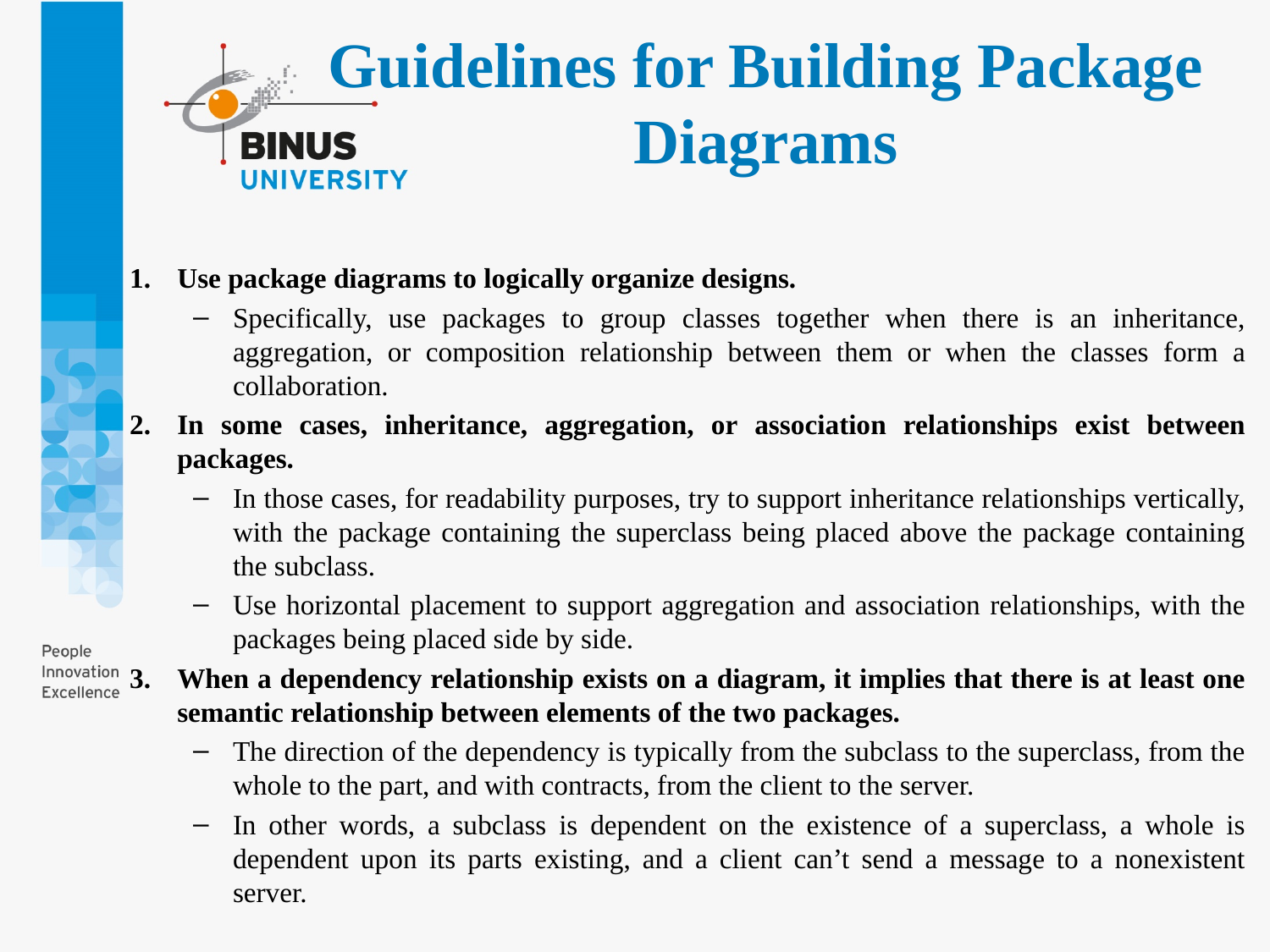

# Guidelines for Building Package Diagrams
Use package diagrams to logically organize designs.
Specifically, use packages to group classes together when there is an inheritance, aggregation, or composition relationship between them or when the classes form a collaboration.
In some cases, inheritance, aggregation, or association relationships exist between packages.
In those cases, for readability purposes, try to support inheritance relationships vertically, with the package containing the superclass being placed above the package containing the subclass.
Use horizontal placement to support aggregation and association relationships, with the packages being placed side by side.
When a dependency relationship exists on a diagram, it implies that there is at least one semantic relationship between elements of the two packages.
The direction of the dependency is typically from the subclass to the superclass, from the whole to the part, and with contracts, from the client to the server.
In other words, a subclass is dependent on the existence of a superclass, a whole is dependent upon its parts existing, and a client can’t send a message to a nonexistent server.